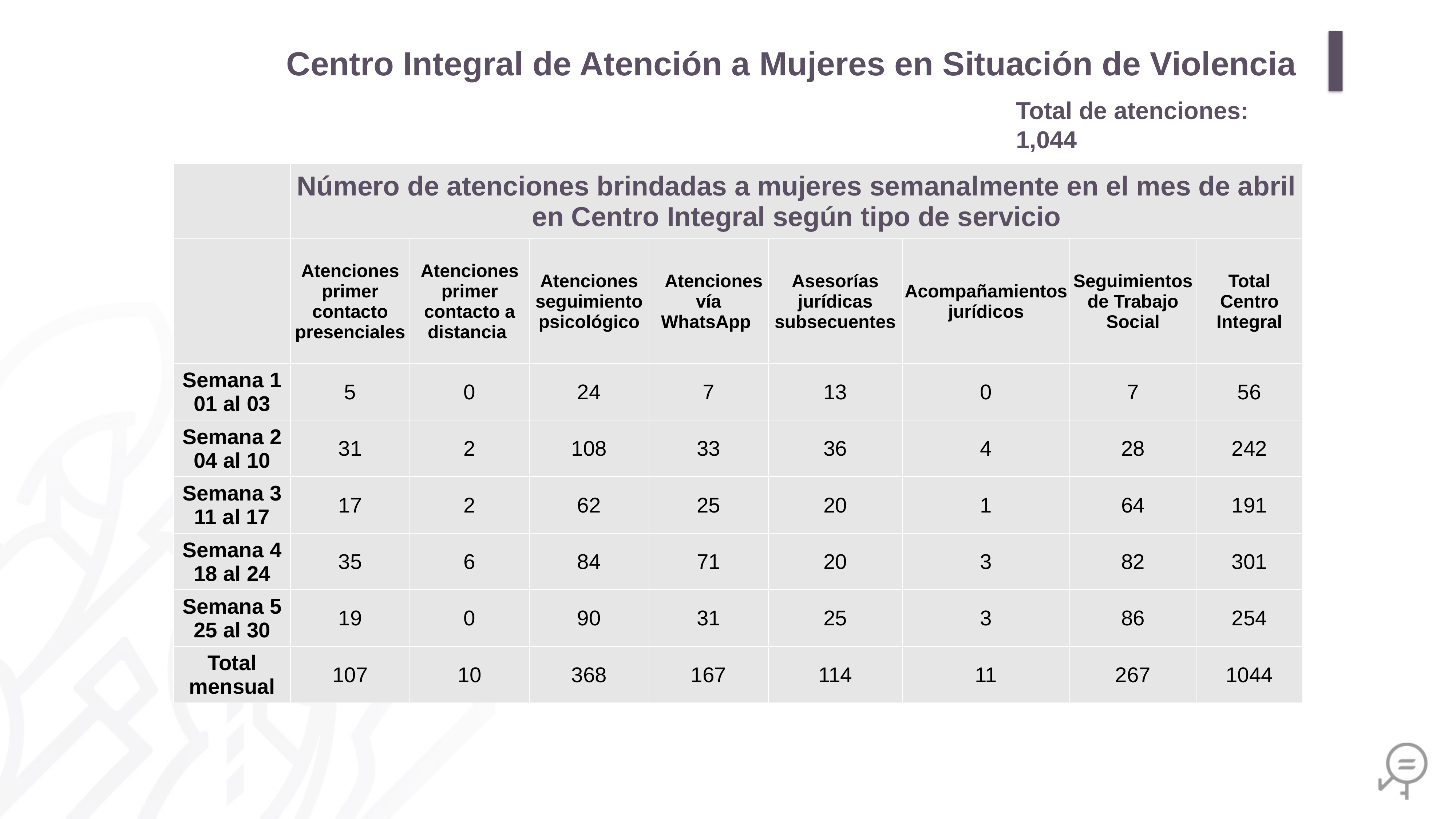

Centro Integral de Atención a Mujeres en Situación de Violencia
Total de atenciones: 1,044
|  | Número de atenciones brindadas a mujeres semanalmente en el mes de abril en Centro Integral según tipo de servicio |  |  |  |  |  |  |  |
| --- | --- | --- | --- | --- | --- | --- | --- | --- |
|  | Atenciones primer contacto presenciales | Atenciones primer contacto a distancia | Atenciones seguimiento psicológico | Atenciones vía WhatsApp | Asesorías jurídicas subsecuentes | Acompañamientos jurídicos | Seguimientos de Trabajo Social | Total Centro Integral |
| Semana 1 01 al 03 | 5 | 0 | 24 | 7 | 13 | 0 | 7 | 56 |
| Semana 2 04 al 10 | 31 | 2 | 108 | 33 | 36 | 4 | 28 | 242 |
| Semana 3 11 al 17 | 17 | 2 | 62 | 25 | 20 | 1 | 64 | 191 |
| Semana 4 18 al 24 | 35 | 6 | 84 | 71 | 20 | 3 | 82 | 301 |
| Semana 5 25 al 30 | 19 | 0 | 90 | 31 | 25 | 3 | 86 | 254 |
| Total mensual | 107 | 10 | 368 | 167 | 114 | 11 | 267 | 1044 |